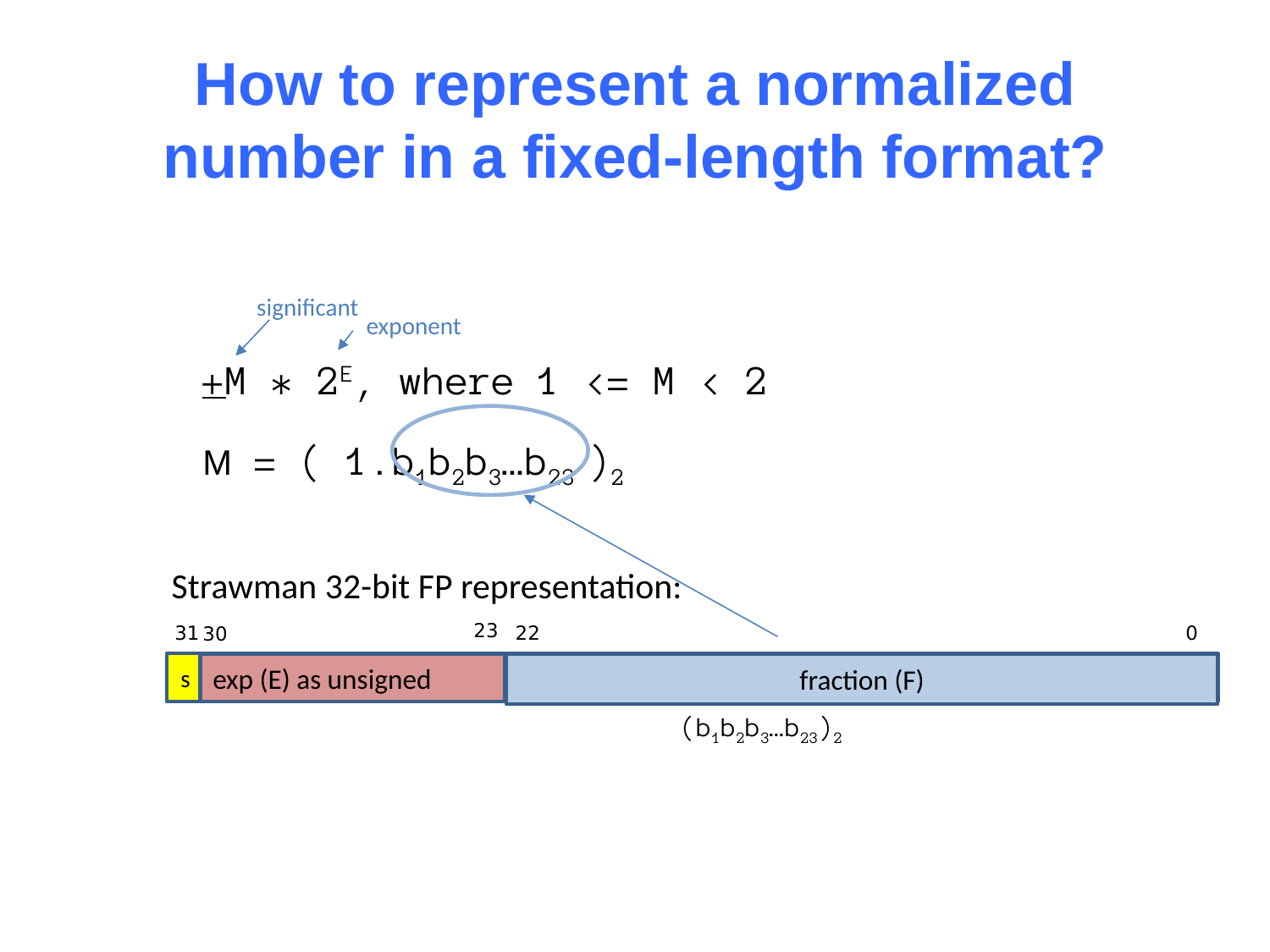

# How to represent a normalized number in a fixed-length format?
significant
exponent
+M * 2E, where 1 <= M < 2

M = ( 1.b1b2b3…b23 )2

Strawman 32-bit FP representation:
23
30
exp (E) as unsigned
31
0
22
fraction (F)
s

(b1b2b3…b23)2